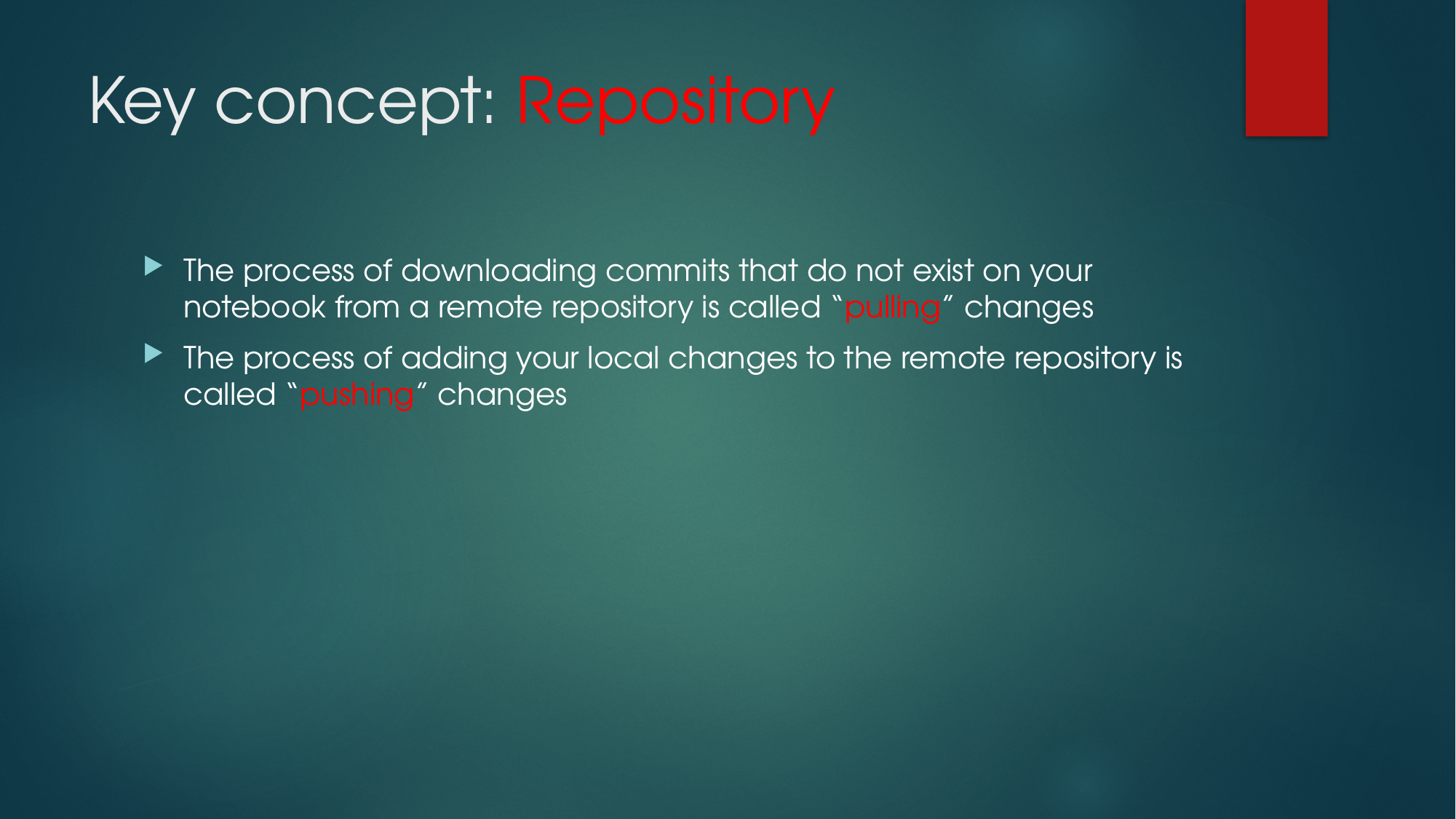

# Key concept: Repository
The process of downloading commits that do not exist on your notebook from a remote repository is called “pulling” changes
The process of adding your local changes to the remote repository is called “pushing” changes